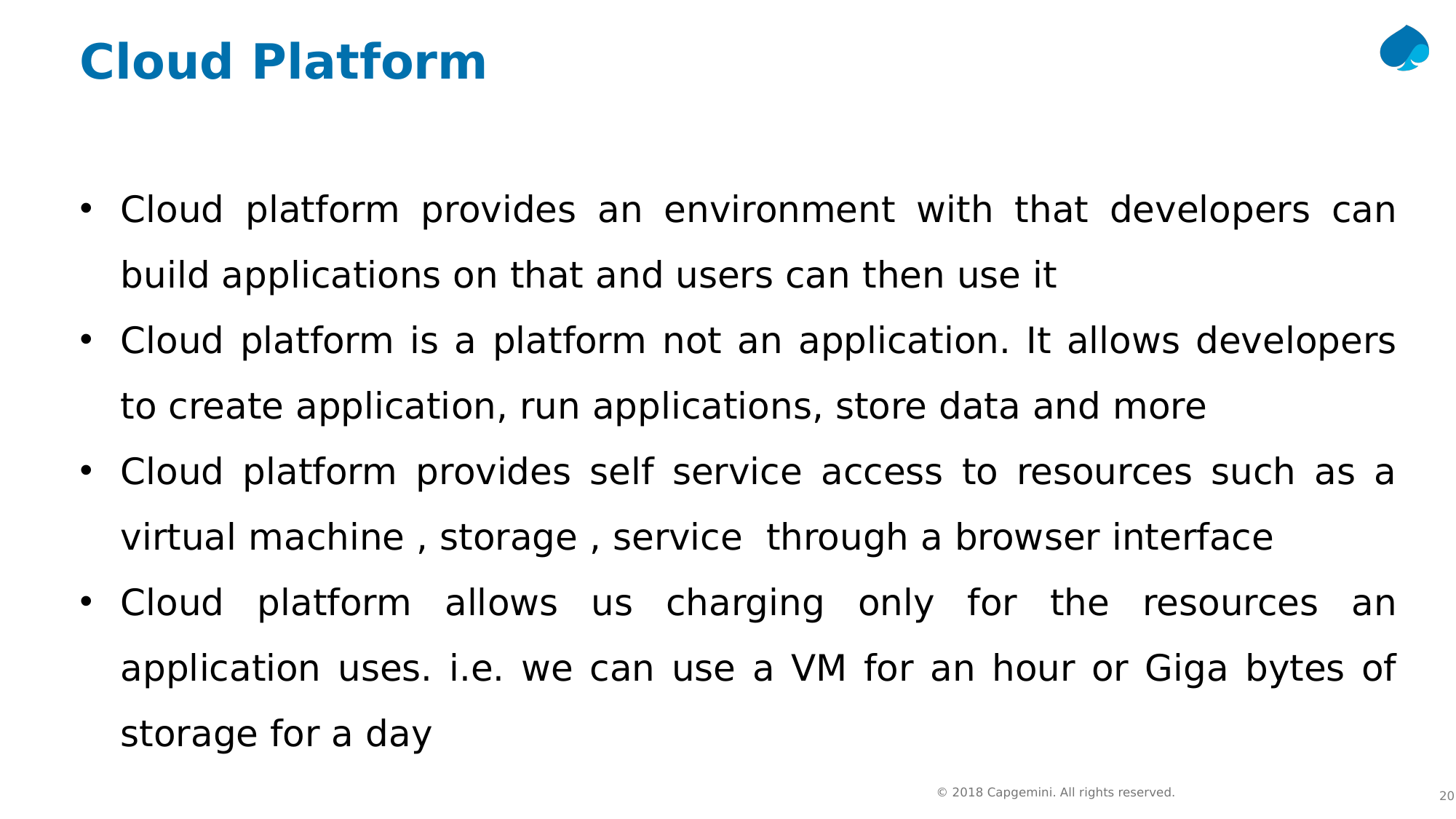

Cloud Platform
Cloud platform provides an environment with that developers can build applications on that and users can then use it
Cloud platform is a platform not an application. It allows developers to create application, run applications, store data and more
Cloud platform provides self service access to resources such as a virtual machine , storage , service  through a browser interface
Cloud platform allows us charging only for the resources an application uses. i.e. we can use a VM for an hour or Giga bytes of storage for a day